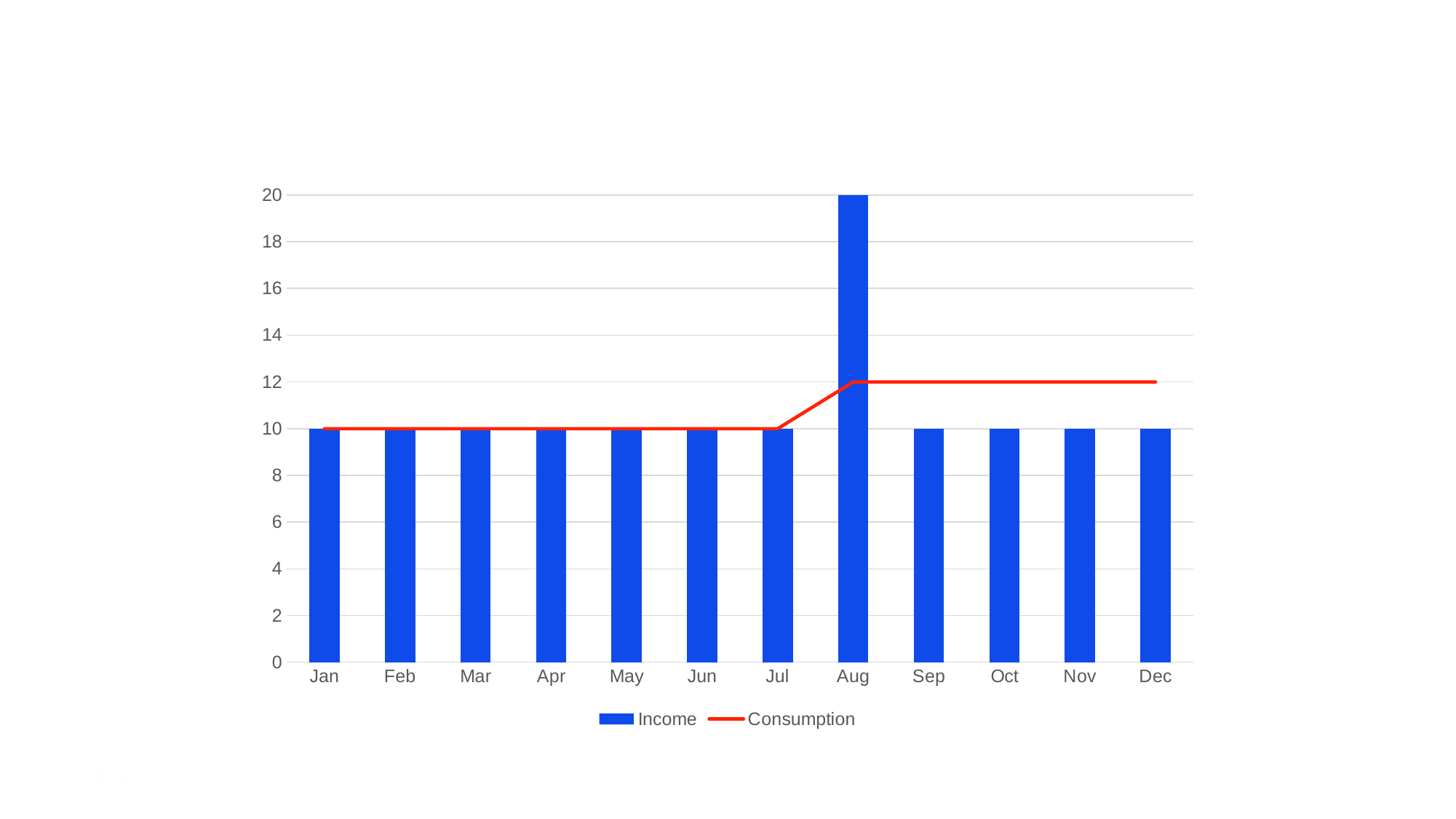

### Chart

| Category | Income | Consumption |
|---|---|---|
| Jan | 10.0 | 10.0 |
| Feb | 10.0 | 10.0 |
| Mar | 10.0 | 10.0 |
| Apr | 10.0 | 10.0 |
| May | 10.0 | 10.0 |
| Jun | 10.0 | 10.0 |
| Jul | 10.0 | 10.0 |
| Aug | 20.0 | 12.0 |
| Sep | 10.0 | 12.0 |
| Oct | 10.0 | 12.0 |
| Nov | 10.0 | 12.0 |
| Dec | 10.0 | 12.0 |